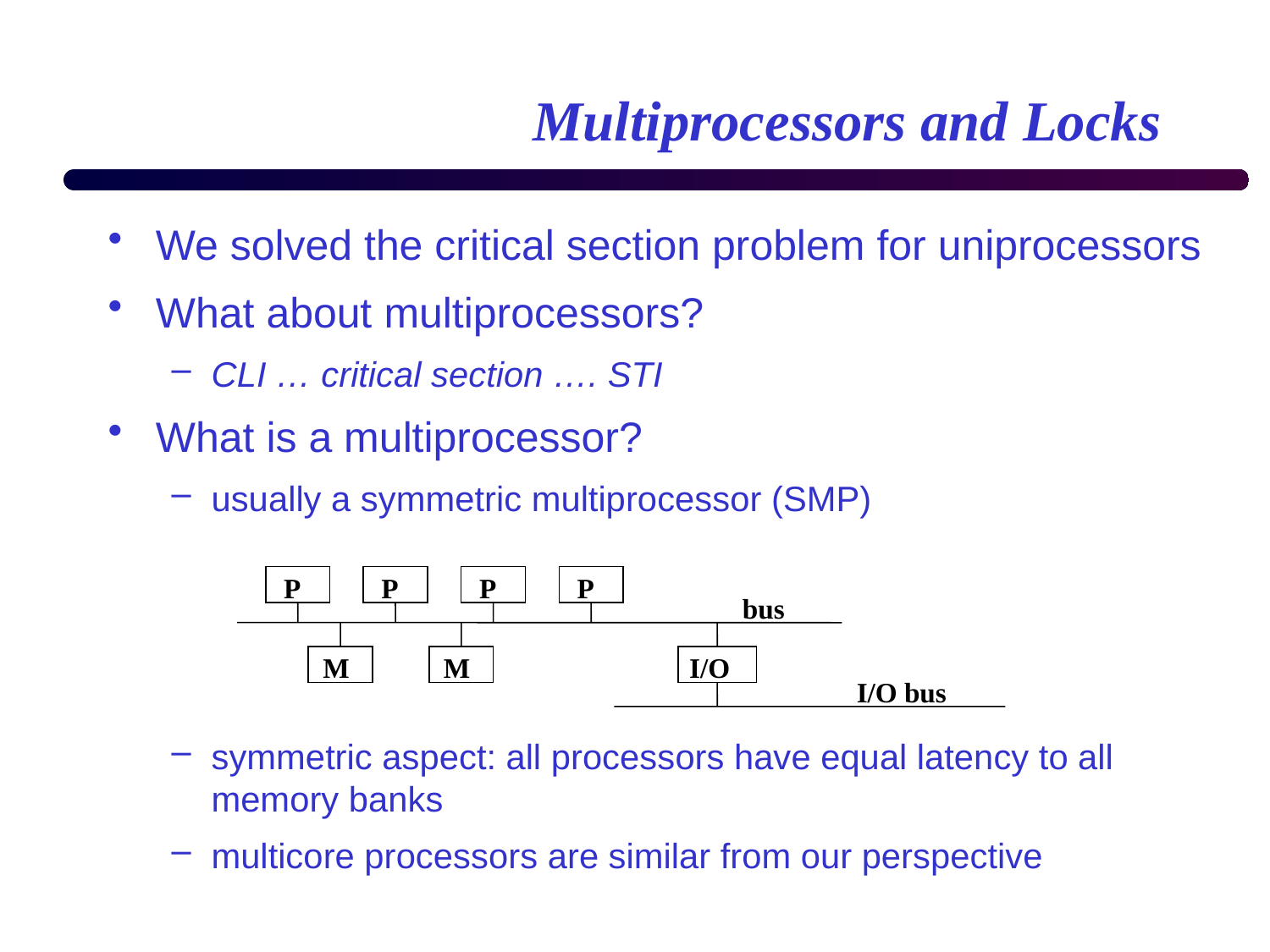

# Multiprocessors and Locks
We solved the critical section problem for uniprocessors
What about multiprocessors?
CLI … critical section …. STI
What is a multiprocessor?
usually a symmetric multiprocessor (SMP)

symmetric aspect: all processors have equal latency to all memory banks
multicore processors are similar from our perspective

P

P

P

P
bus

M

M

I/O
I/O bus